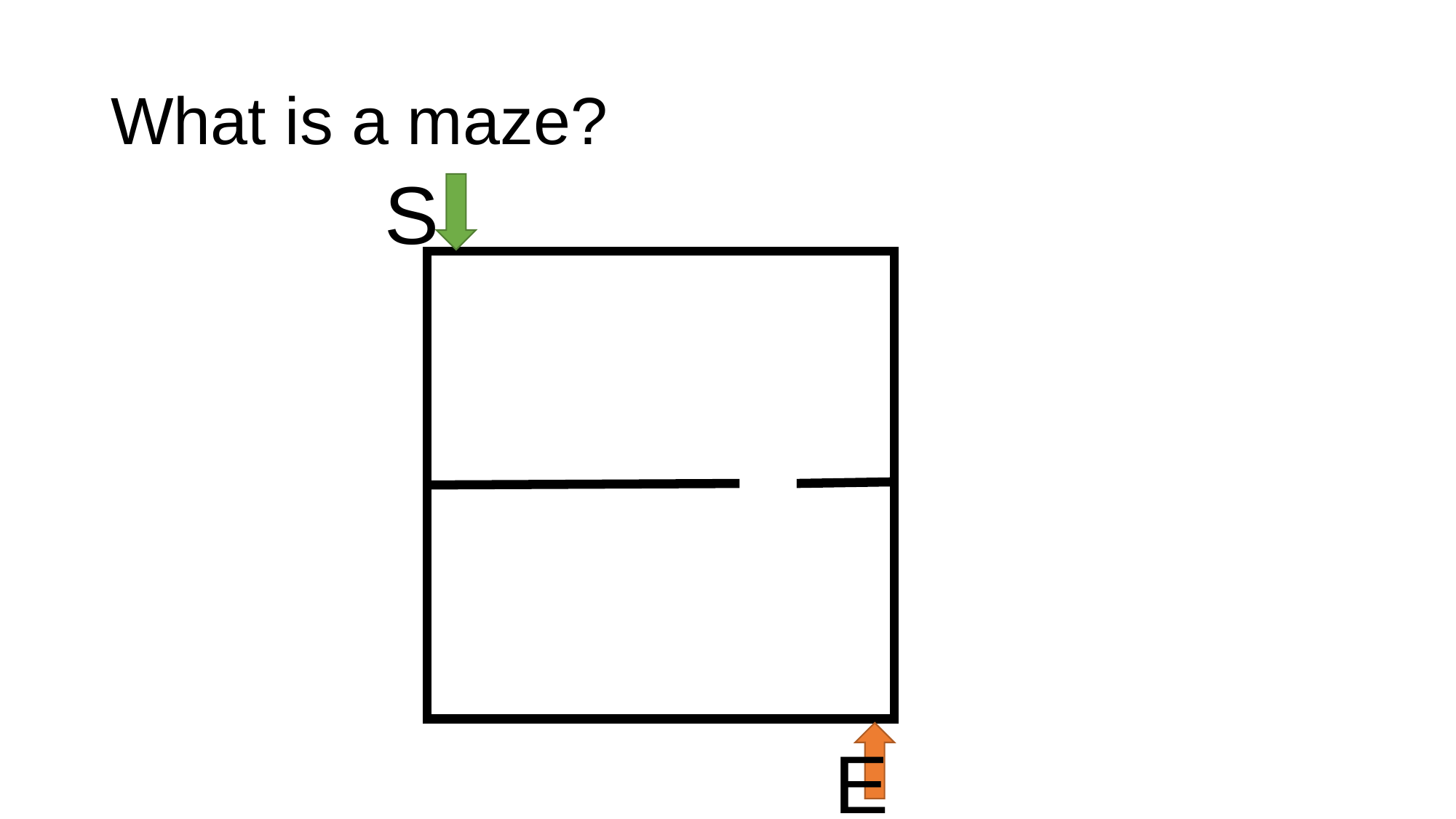

# What is a maze?
S

E